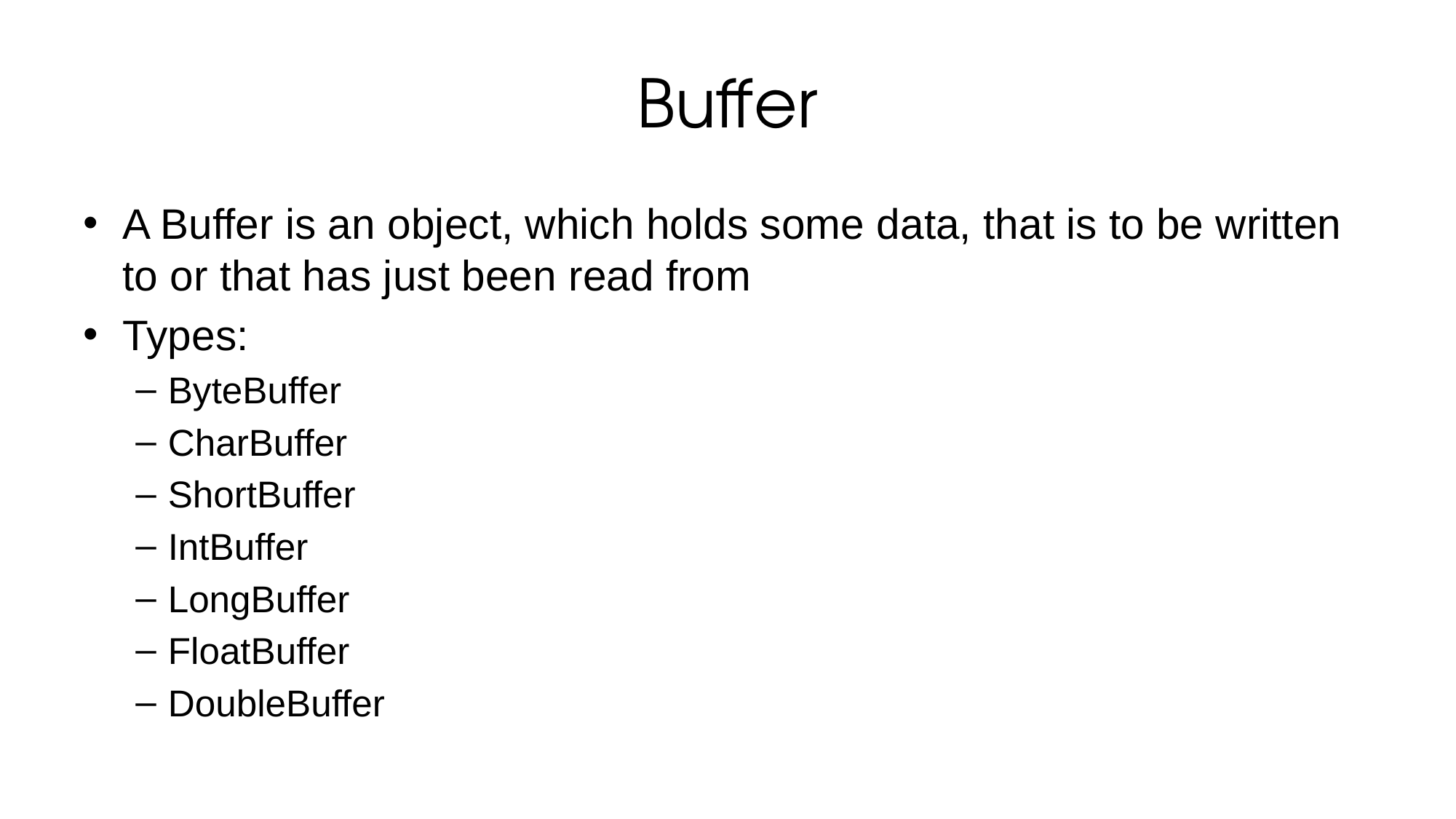

# Buffer
A Buffer is an object, which holds some data, that is to be written to or that has just been read from
Types:
ByteBuffer
CharBuffer
ShortBuffer
IntBuffer
LongBuffer
FloatBuffer
DoubleBuffer